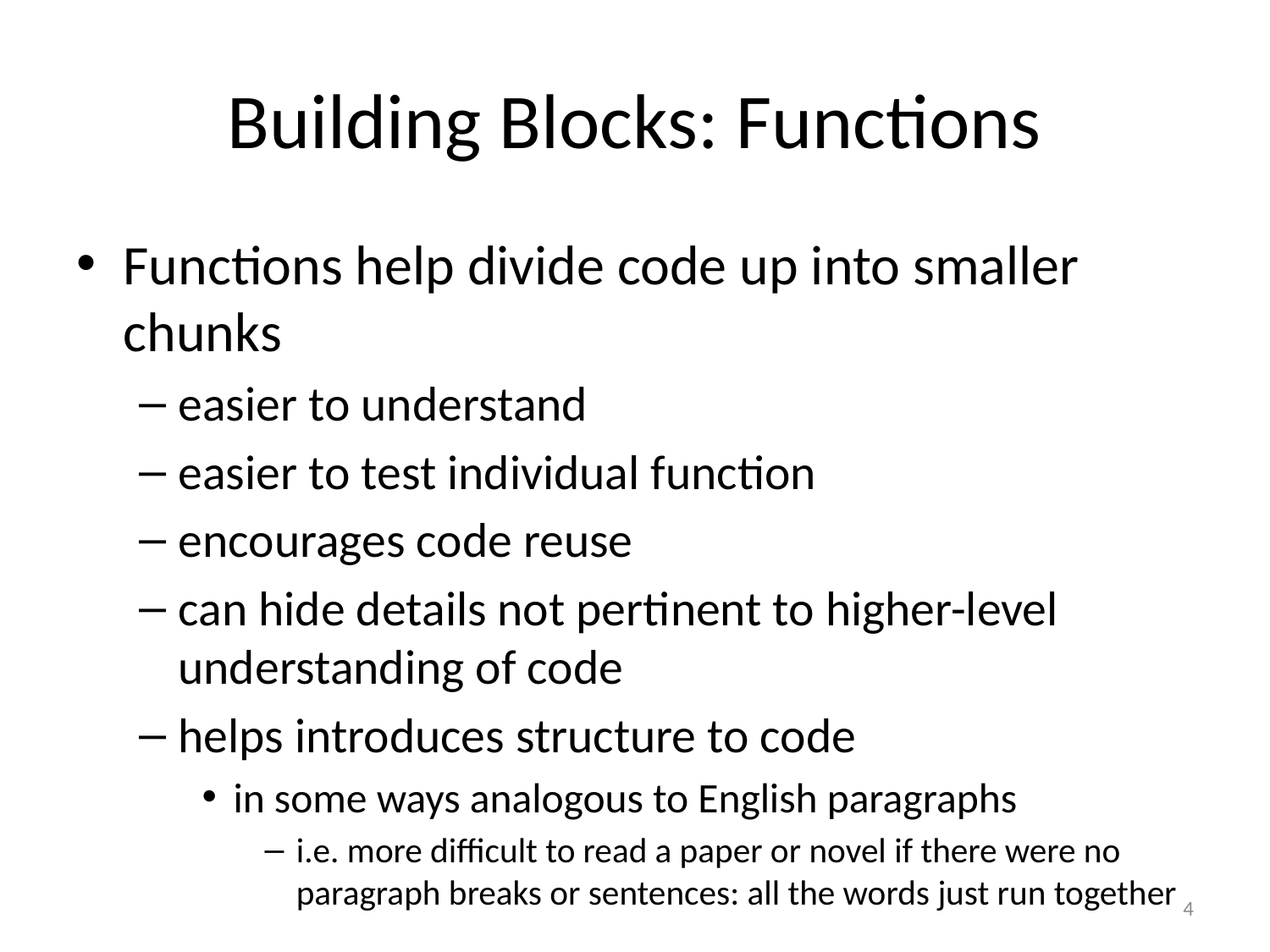

# Building Blocks: Functions
Functions help divide code up into smaller chunks
easier to understand
easier to test individual function
encourages code reuse
can hide details not pertinent to higher-level understanding of code
helps introduces structure to code
in some ways analogous to English paragraphs
i.e. more difficult to read a paper or novel if there were no paragraph breaks or sentences: all the words just run together

4